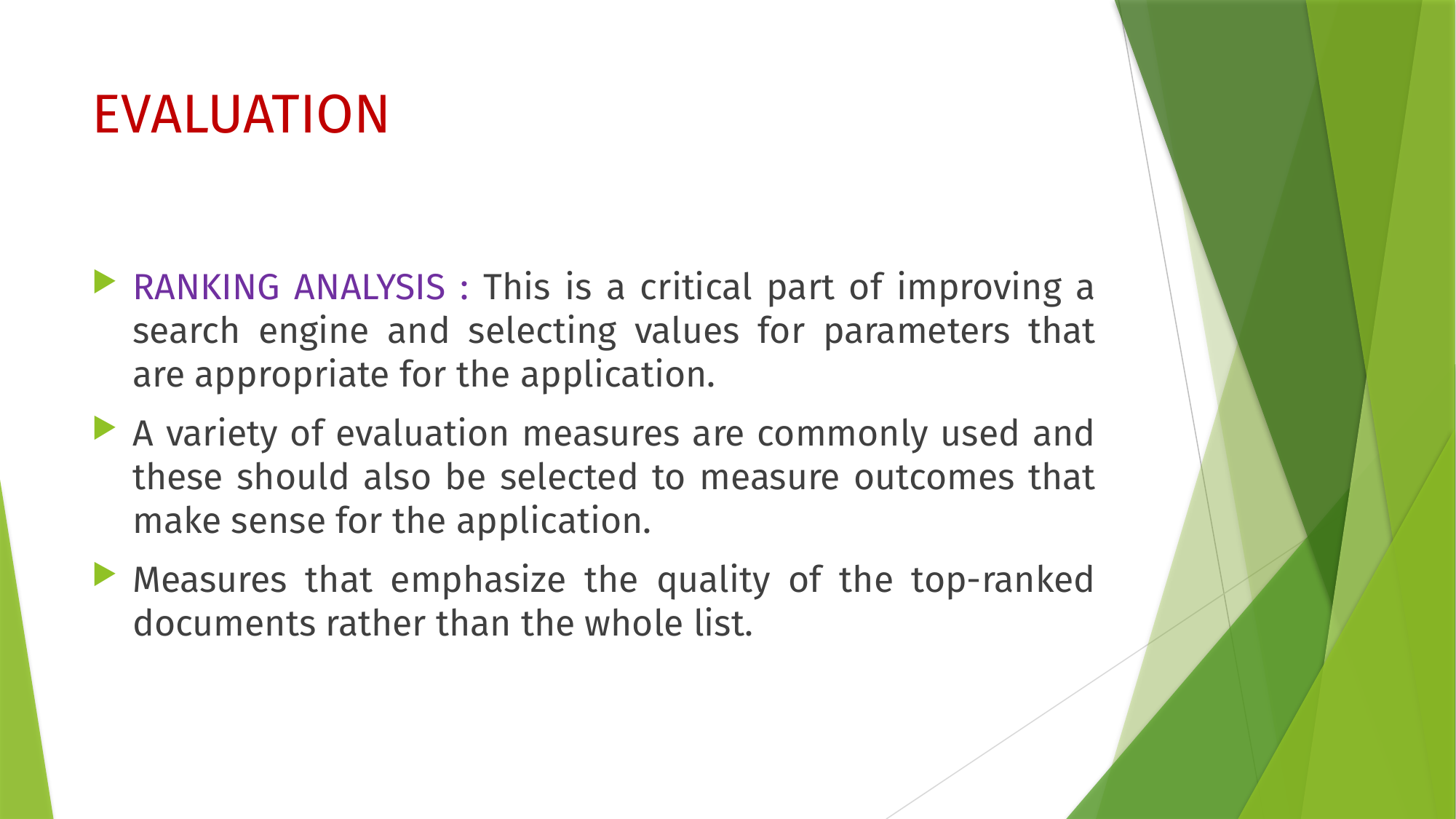

# EVALUATION
RANKING ANALYSIS : This is a critical part of improving a search engine and selecting values for parameters that are appropriate for the application.
A variety of evaluation measures are commonly used and these should also be selected to measure outcomes that make sense for the application.
Measures that emphasize the quality of the top-ranked documents rather than the whole list.